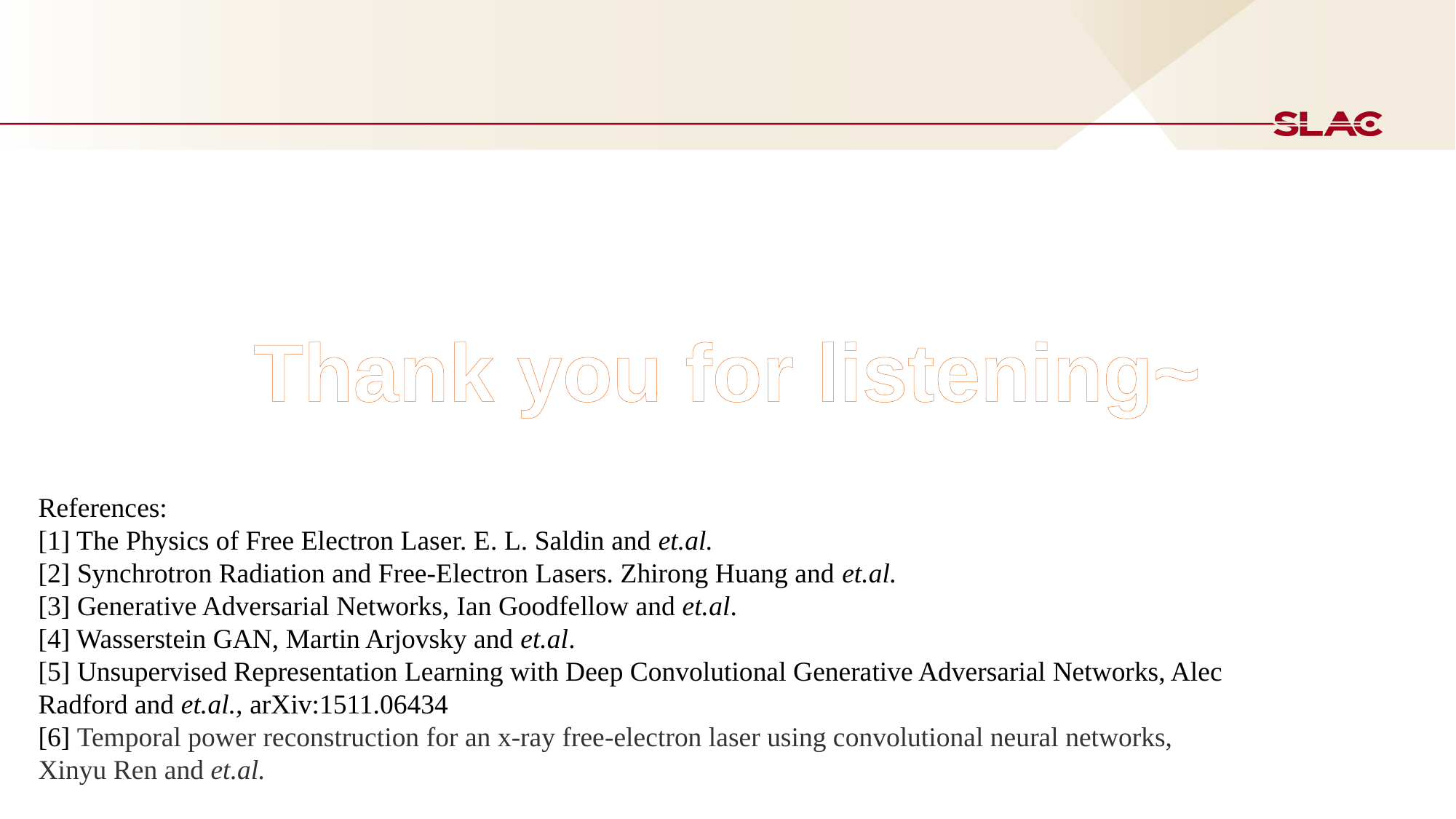

Thank you for listening~
References:
[1] The Physics of Free Electron Laser. E. L. Saldin and et.al.
[2] Synchrotron Radiation and Free-Electron Lasers. Zhirong Huang and et.al.
[3] Generative Adversarial Networks, Ian Goodfellow and et.al.
[4] Wasserstein GAN, Martin Arjovsky and et.al.
[5] Unsupervised Representation Learning with Deep Convolutional Generative Adversarial Networks, Alec Radford and et.al., arXiv:1511.06434
[6] Temporal power reconstruction for an x-ray free-electron laser using convolutional neural networks, Xinyu Ren and et.al.